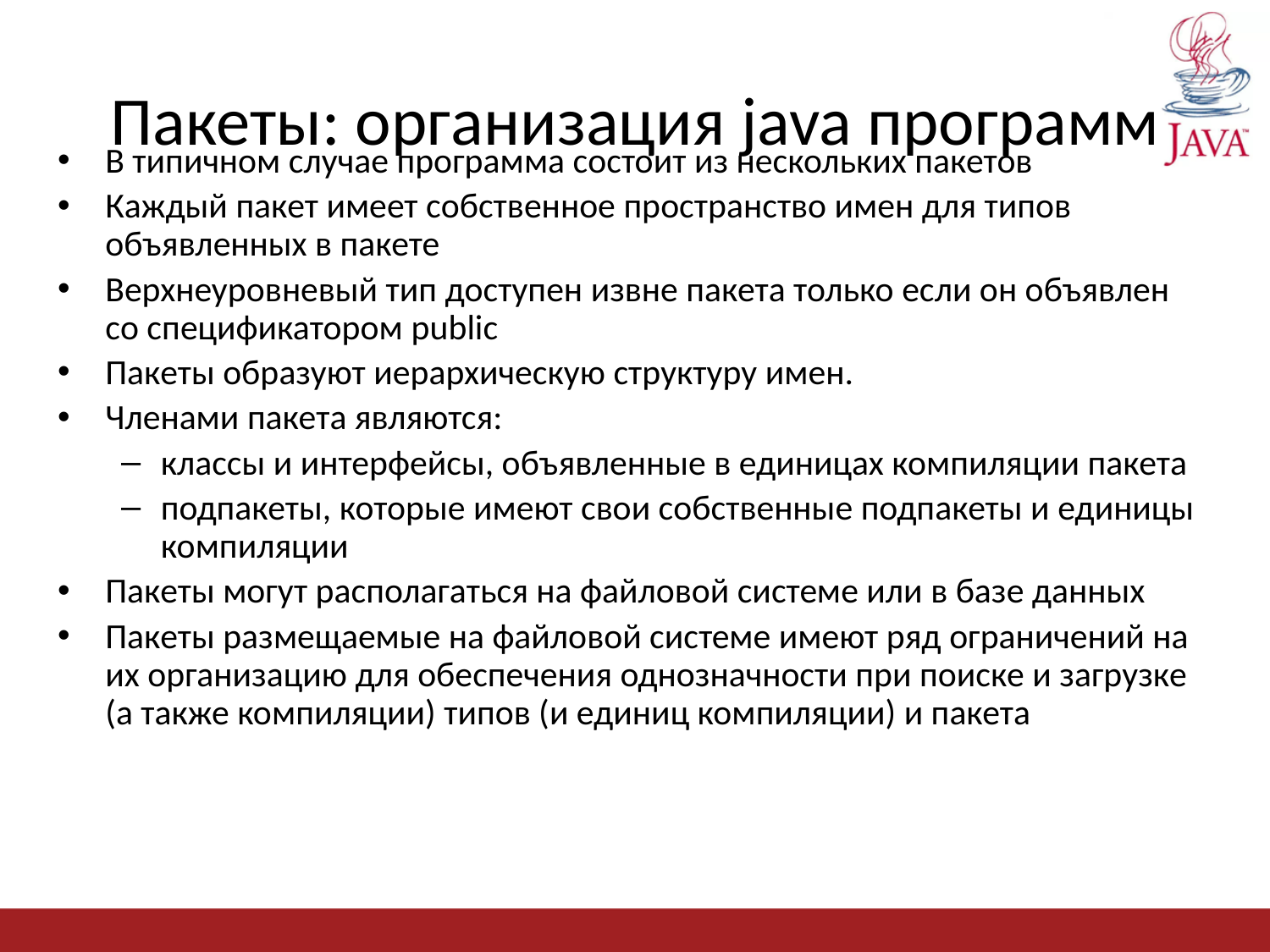

# Пакеты: организация java программ
В типичном случае программа состоит из нескольких пакетов
Каждый пакет имеет собственное пространство имен для типов объявленных в пакете
Верхнеуровневый тип доступен извне пакета только если он объявлен со спецификатором public
Пакеты образуют иерархическую структуру имен.
Членами пакета являются:
классы и интерфейсы, объявленные в единицах компиляции пакета
подпакеты, которые имеют свои собственные подпакеты и единицы компиляции
Пакеты могут располагаться на файловой системе или в базе данных
Пакеты размещаемые на файловой системе имеют ряд ограничений на их организацию для обеспечения однозначности при поиске и загрузке (а также компиляции) типов (и единиц компиляции) и пакета